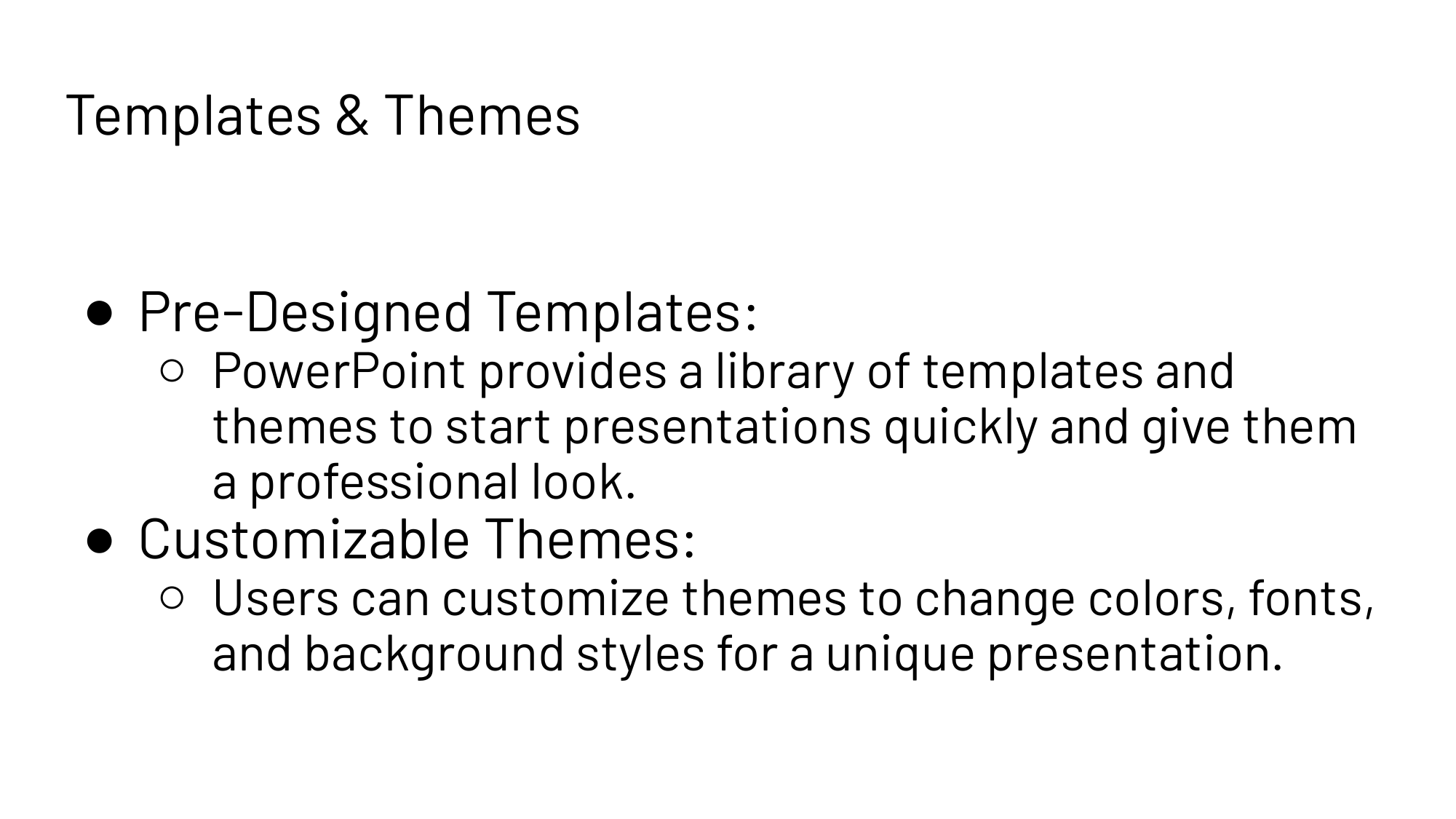

# Templates & Themes

Pre-Designed Templates:
PowerPoint provides a library of templates and themes to start presentations quickly and give them a professional look.
Customizable Themes:
Users can customize themes to change colors, fonts, and background styles for a unique presentation.